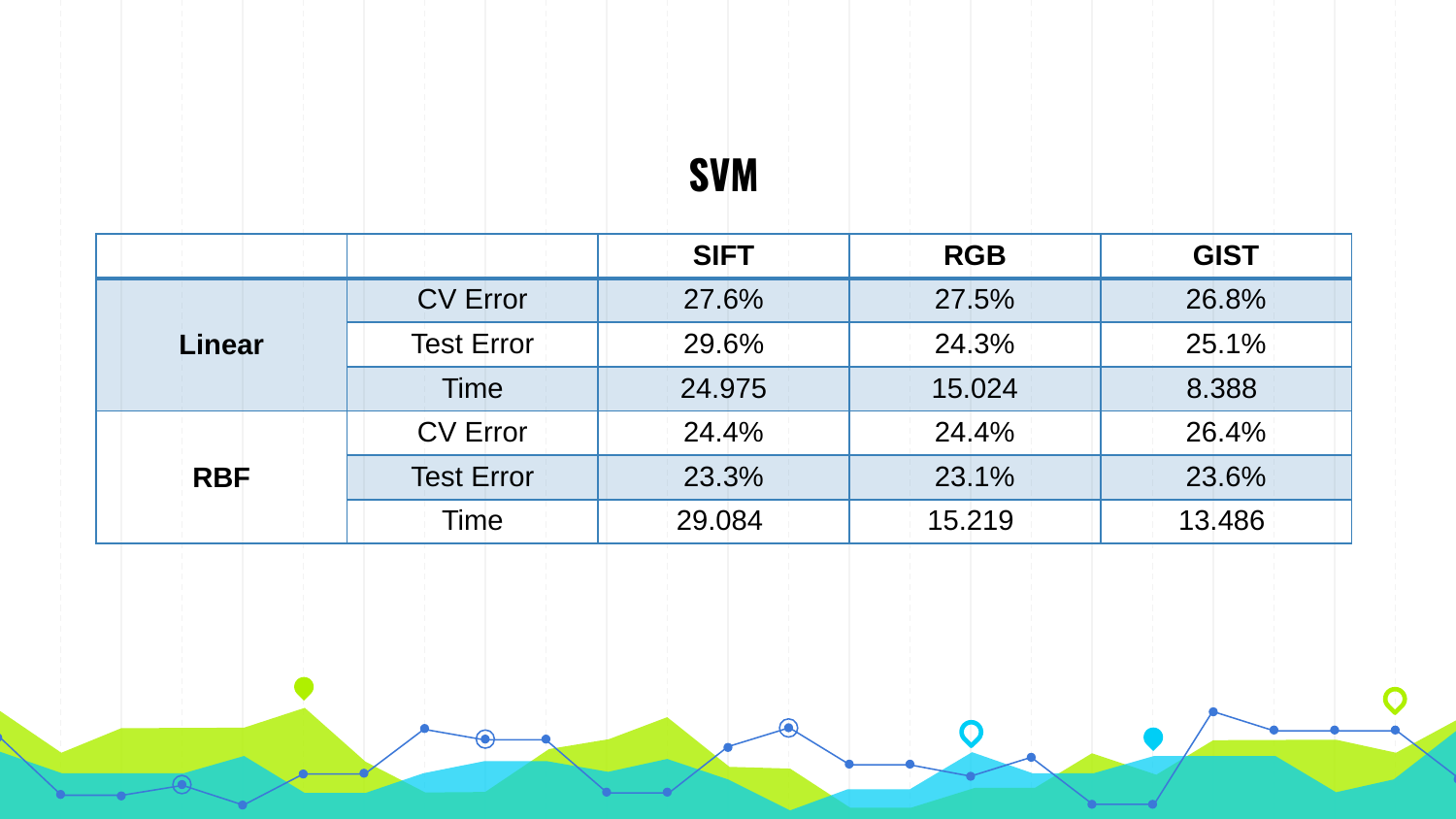

# SVM
|  |  | SIFT | RGB | GIST |
| --- | --- | --- | --- | --- |
| Linear | CV Error | 27.6% | 27.5% | 26.8% |
|  | Test Error | 29.6% | 24.3% | 25.1% |
|  | Time | 24.975 | 15.024 | 8.388 |
| RBF | CV Error | 24.4% | 24.4% | 26.4% |
|  | Test Error | 23.3% | 23.1% | 23.6% |
|  | Time | 29.084 | 15.219 | 13.486 |